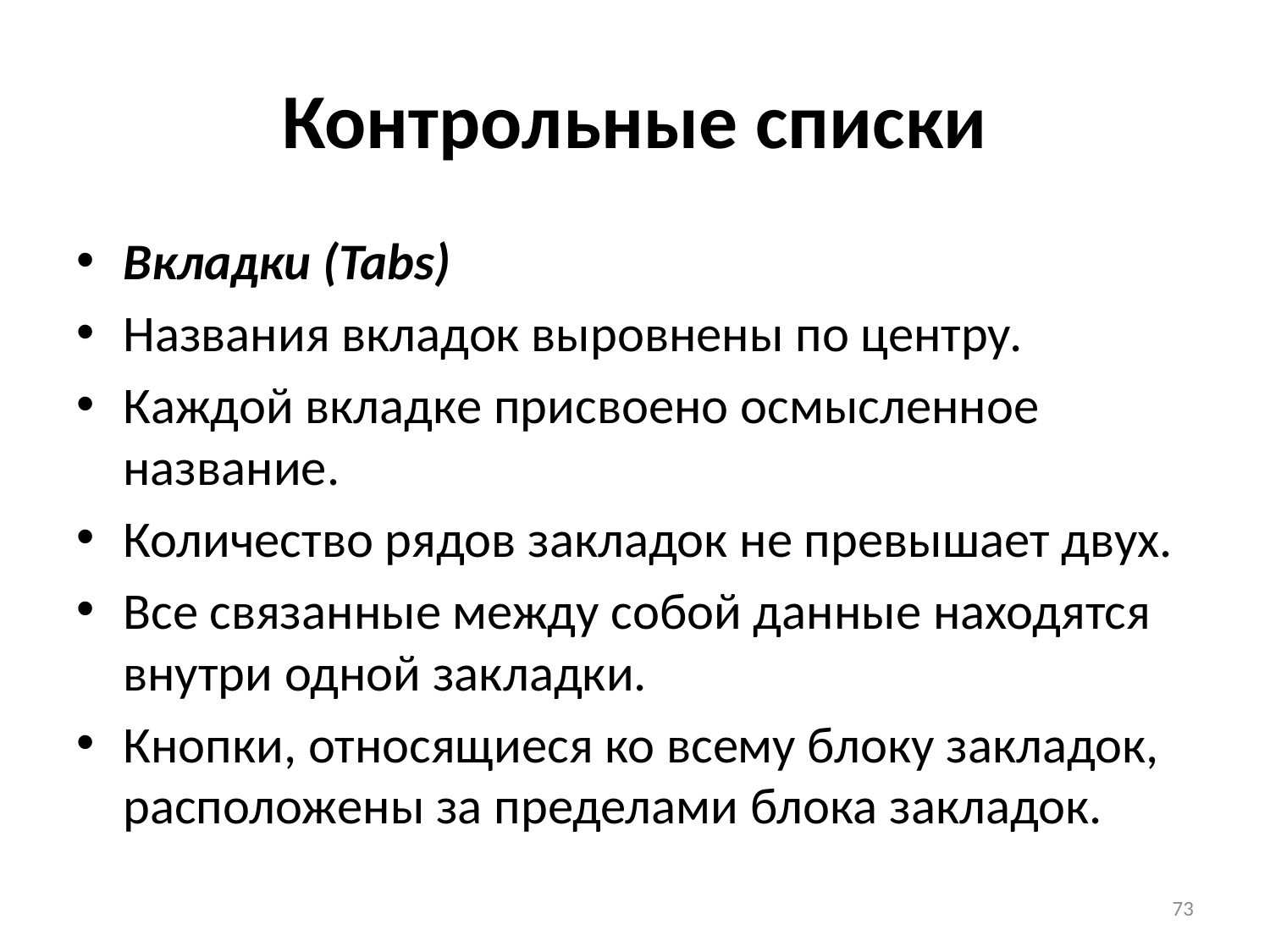

# Контрольные списки
Вкладки (Tabs)
Названия вкладок выровнены по центру.
Каждой вкладке присвоено осмысленное название.
Количество рядов закладок не превышает двух.
Все связанные между собой данные находятся внутри одной закладки.
Кнопки, относящиеся ко всему блоку закладок, расположены за пределами блока закладок.

73